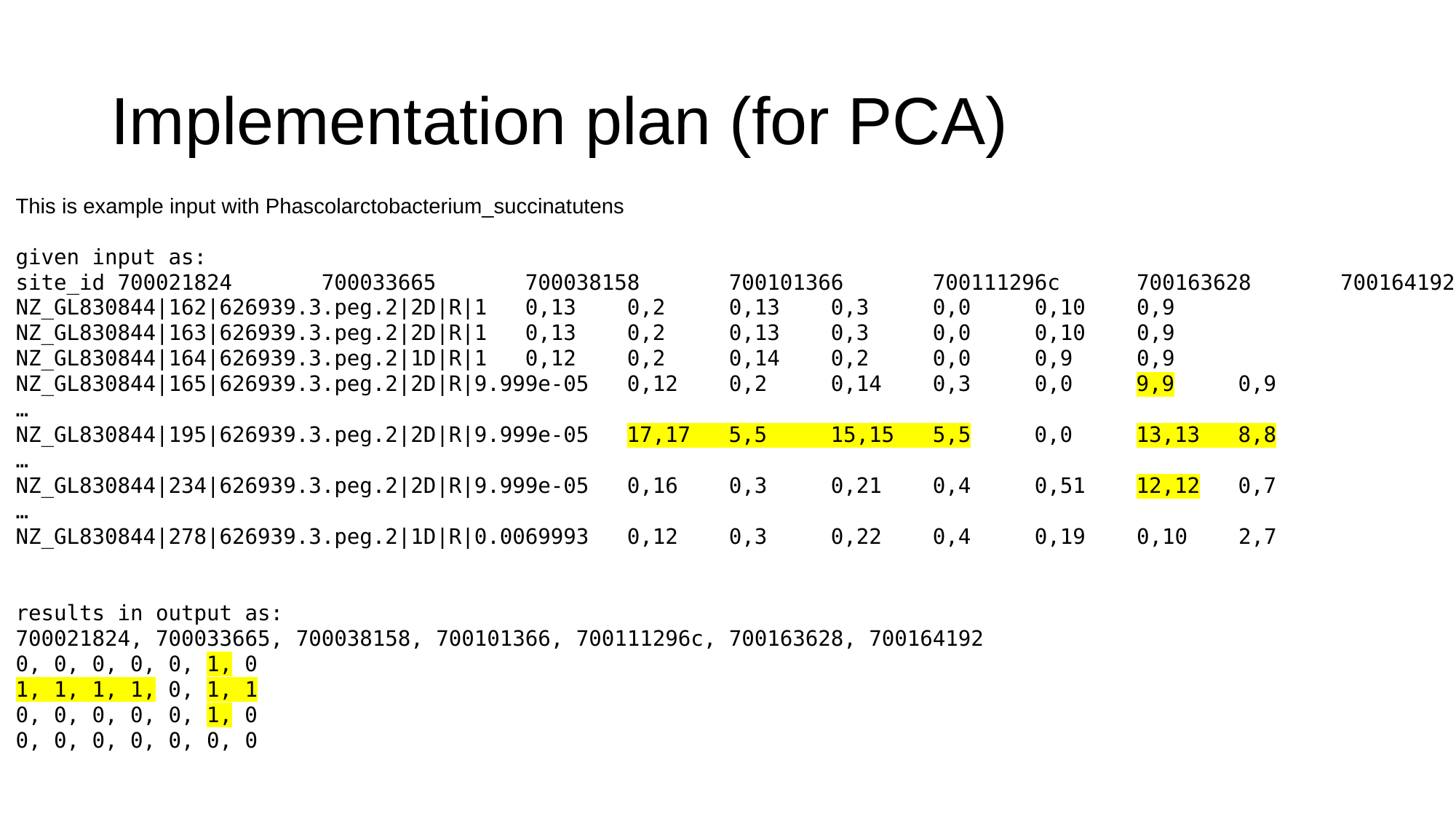

# Implementation plan (for PCA)
This is example input with Phascolarctobacterium_succinatutens

given input as:
site_id 700021824       700033665       700038158       700101366       700111296c      700163628       700164192
NZ_GL830844|162|626939.3.peg.2|2D|R|1   0,13    0,2     0,13    0,3     0,0     0,10    0,9
NZ_GL830844|163|626939.3.peg.2|2D|R|1   0,13    0,2     0,13    0,3     0,0     0,10    0,9
NZ_GL830844|164|626939.3.peg.2|1D|R|1   0,12    0,2     0,14    0,2     0,0     0,9     0,9
NZ_GL830844|165|626939.3.peg.2|2D|R|9.999e-05   0,12    0,2     0,14    0,3     0,0     9,9     0,9
…
NZ_GL830844|195|626939.3.peg.2|2D|R|9.999e-05   17,17   5,5     15,15   5,5     0,0     13,13   8,8
…
NZ_GL830844|234|626939.3.peg.2|2D|R|9.999e-05   0,16    0,3     0,21    0,4     0,51    12,12   0,7
…
NZ_GL830844|278|626939.3.peg.2|1D|R|0.0069993   0,12    0,3     0,22    0,4     0,19    0,10    2,7

results in output as:
700021824, 700033665, 700038158, 700101366, 700111296c, 700163628, 700164192
0, 0, 0, 0, 0, 1, 0
1, 1, 1, 1, 0, 1, 1
0, 0, 0, 0, 0, 1, 0
0, 0, 0, 0, 0, 0, 0